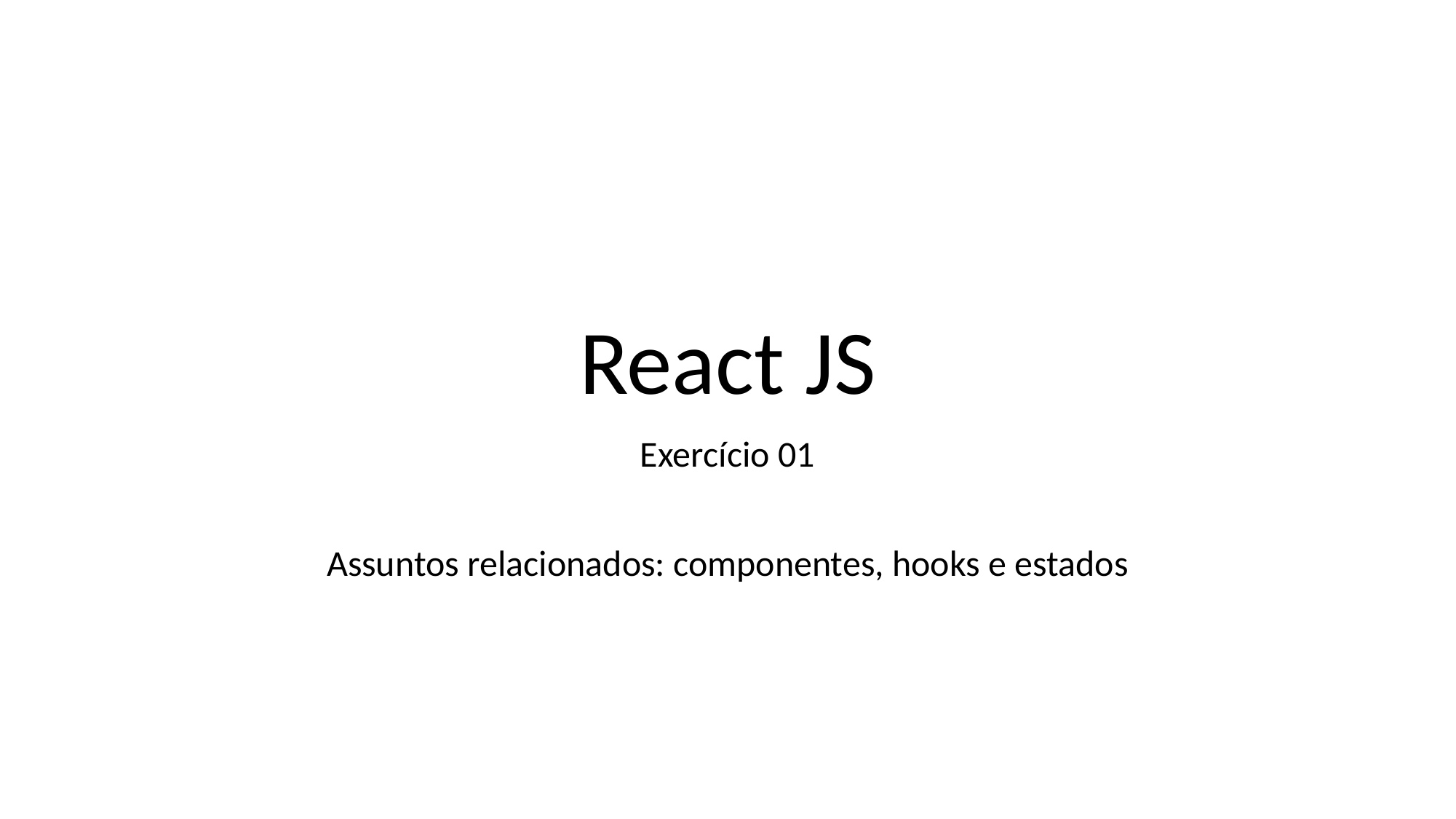

# React JS
Exercício 01

Assuntos relacionados: componentes, hooks e estados